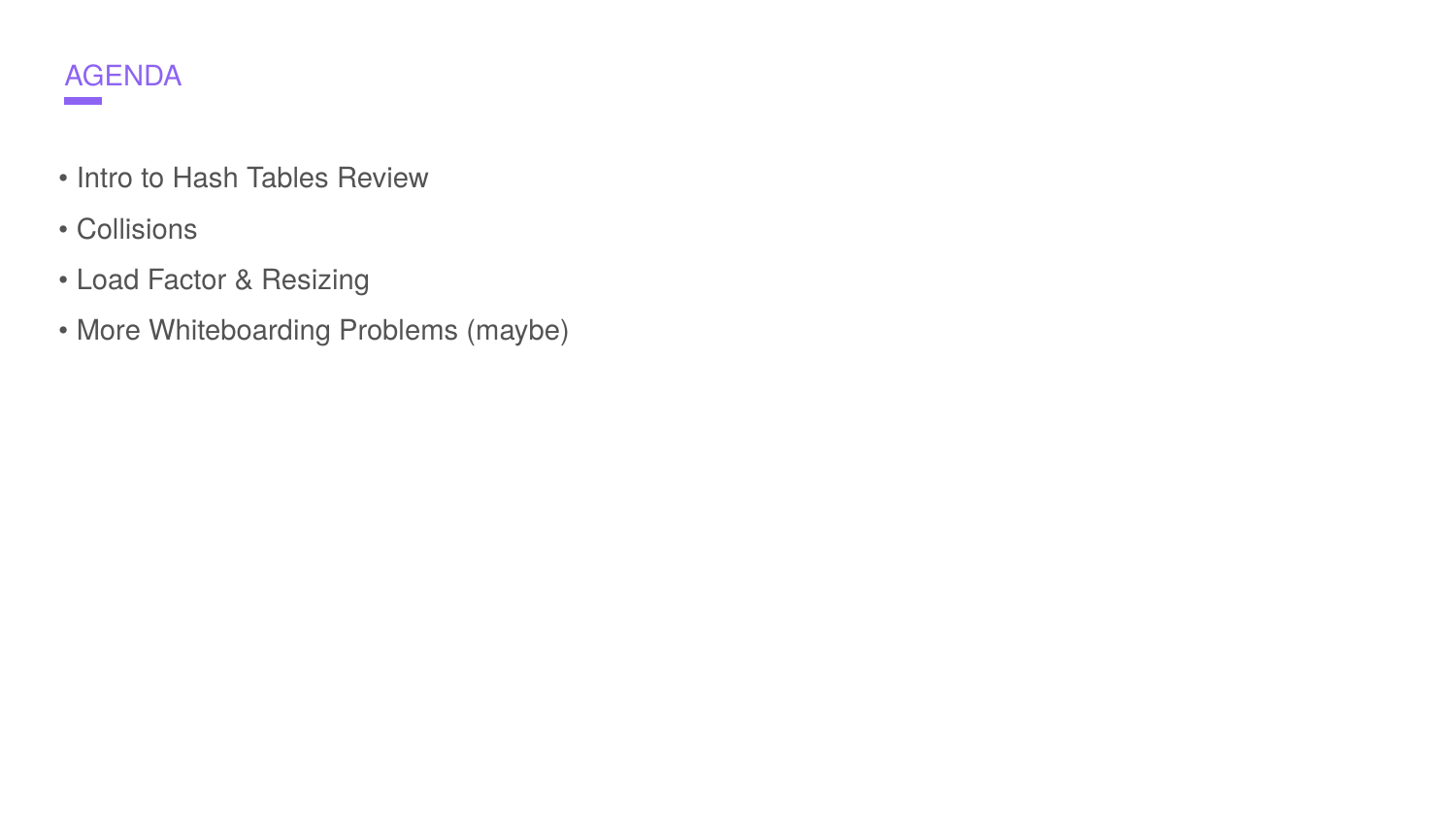

# AGENDA
• Intro to Hash Tables Review
• Collisions
• Load Factor & Resizing
• More Whiteboarding Problems (maybe)